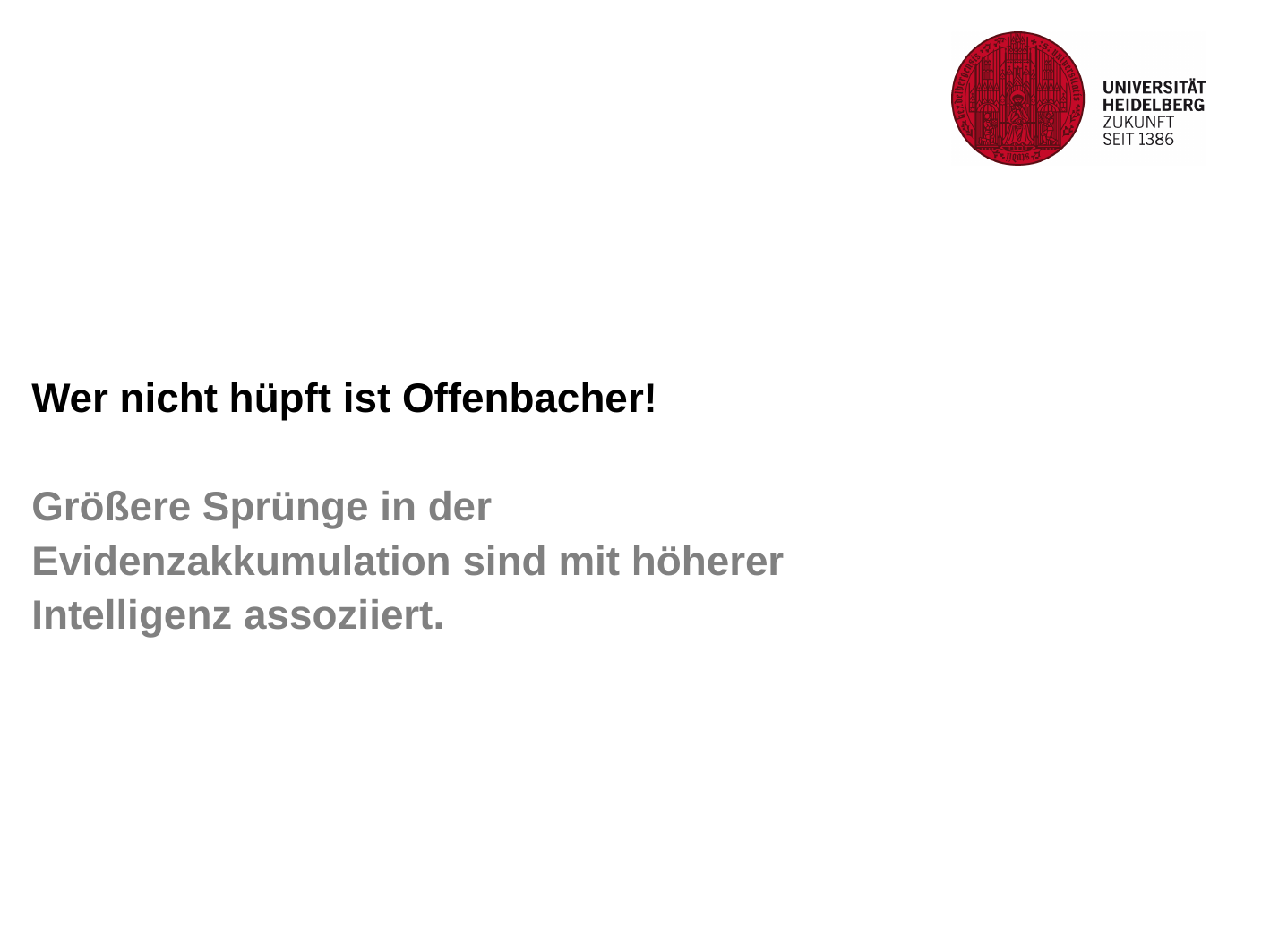

# Wer nicht hüpft ist Offenbacher! Größere Sprünge in der Evidenzakkumulation sind mit höherer Intelligenz assoziiert.